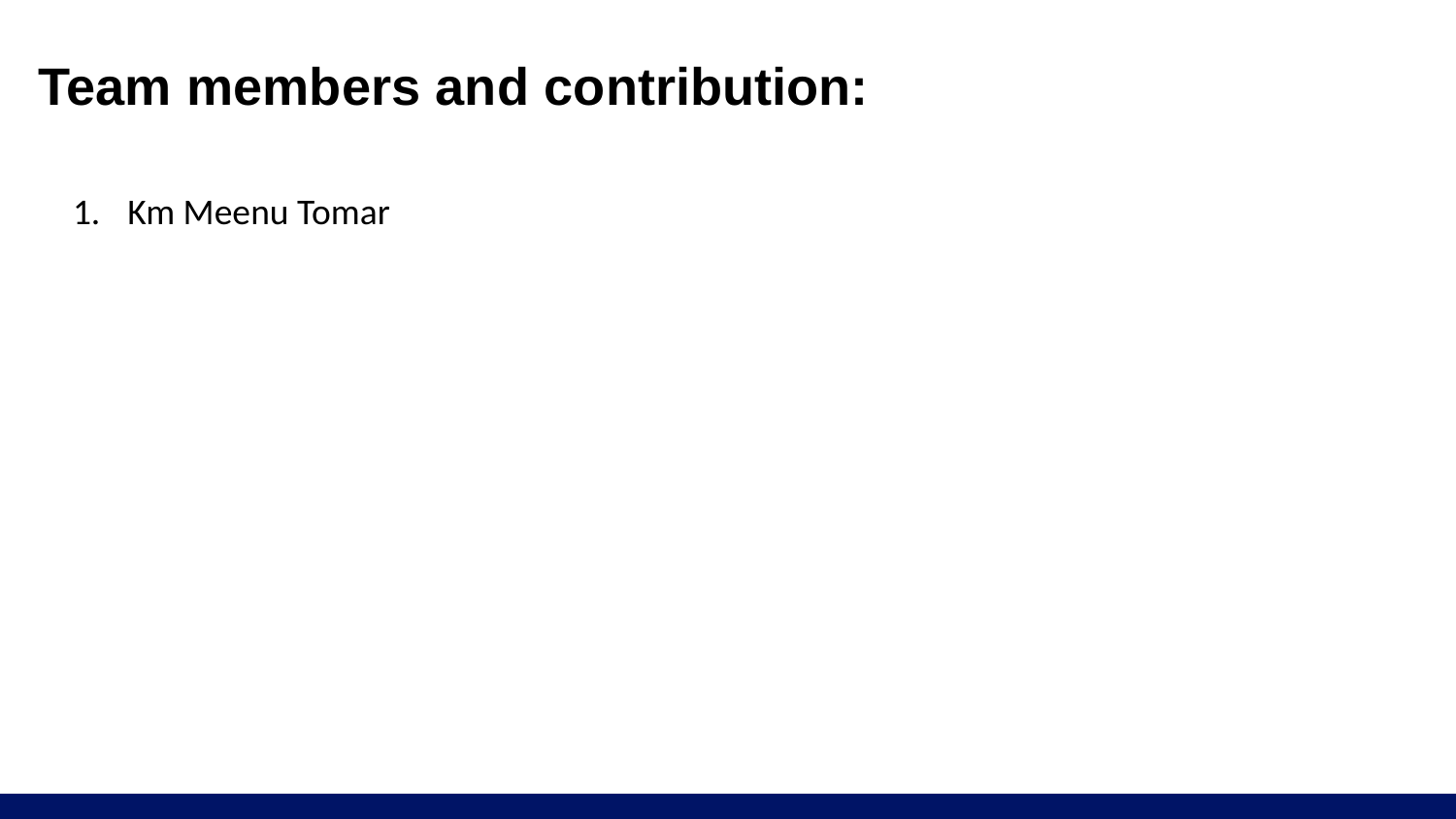

# Team members and contribution:
Km Meenu Tomar